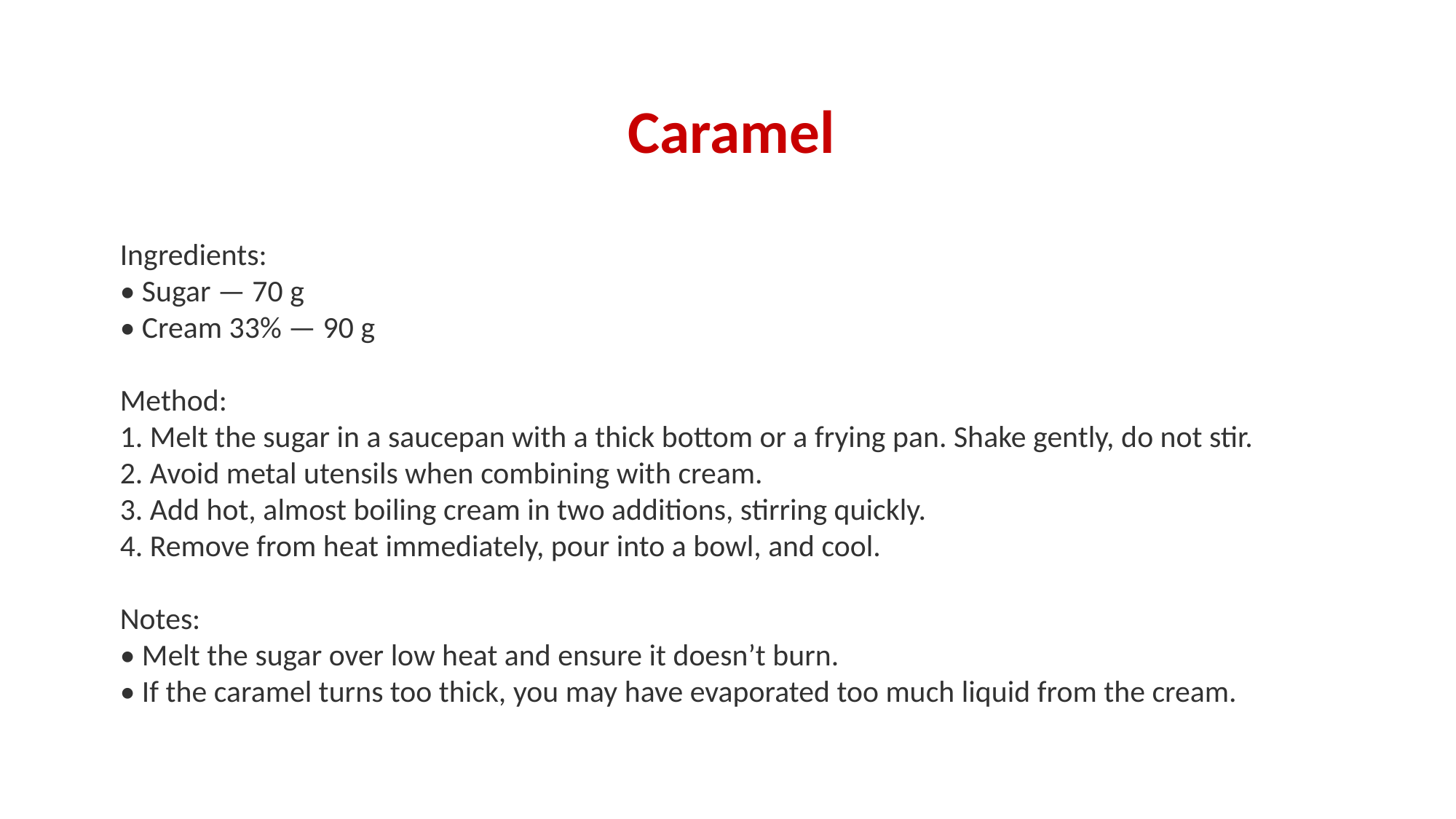

#

Caramel

Ingredients:
• Sugar — 70 g
• Cream 33% — 90 g
Method:
1. Melt the sugar in a saucepan with a thick bottom or a frying pan. Shake gently, do not stir.
2. Avoid metal utensils when combining with cream.
3. Add hot, almost boiling cream in two additions, stirring quickly.
4. Remove from heat immediately, pour into a bowl, and cool.
Notes:
• Melt the sugar over low heat and ensure it doesn’t burn.
• If the caramel turns too thick, you may have evaporated too much liquid from the cream.